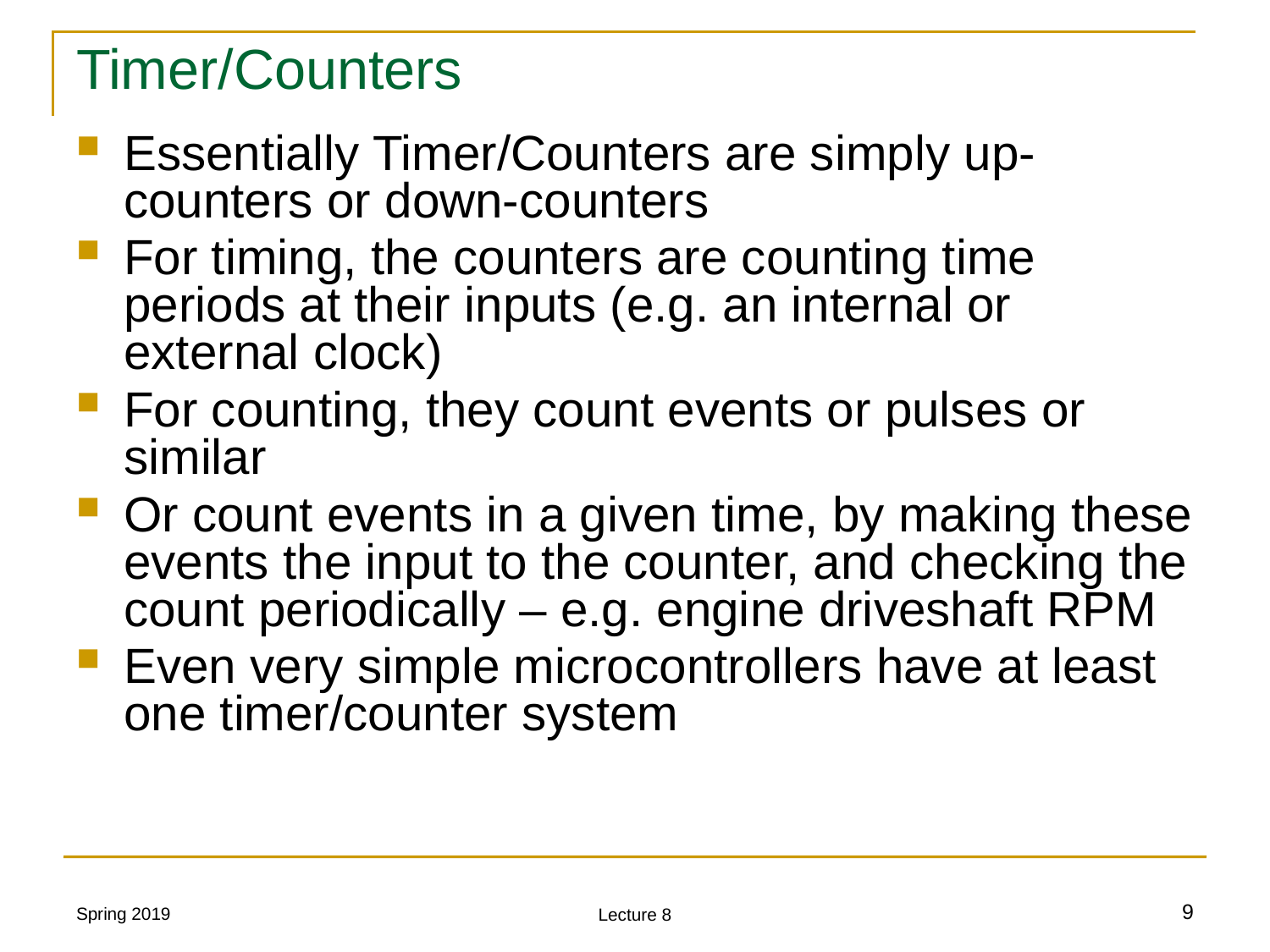

# Timer/Counters
Essentially Timer/Counters are simply up-counters or down-counters
For timing, the counters are counting time periods at their inputs (e.g. an internal or external clock)
For counting, they count events or pulses or similar
Or count events in a given time, by making these events the input to the counter, and checking the count periodically – e.g. engine driveshaft RPM
Even very simple microcontrollers have at least one timer/counter system
Spring 2019
9
Lecture 8